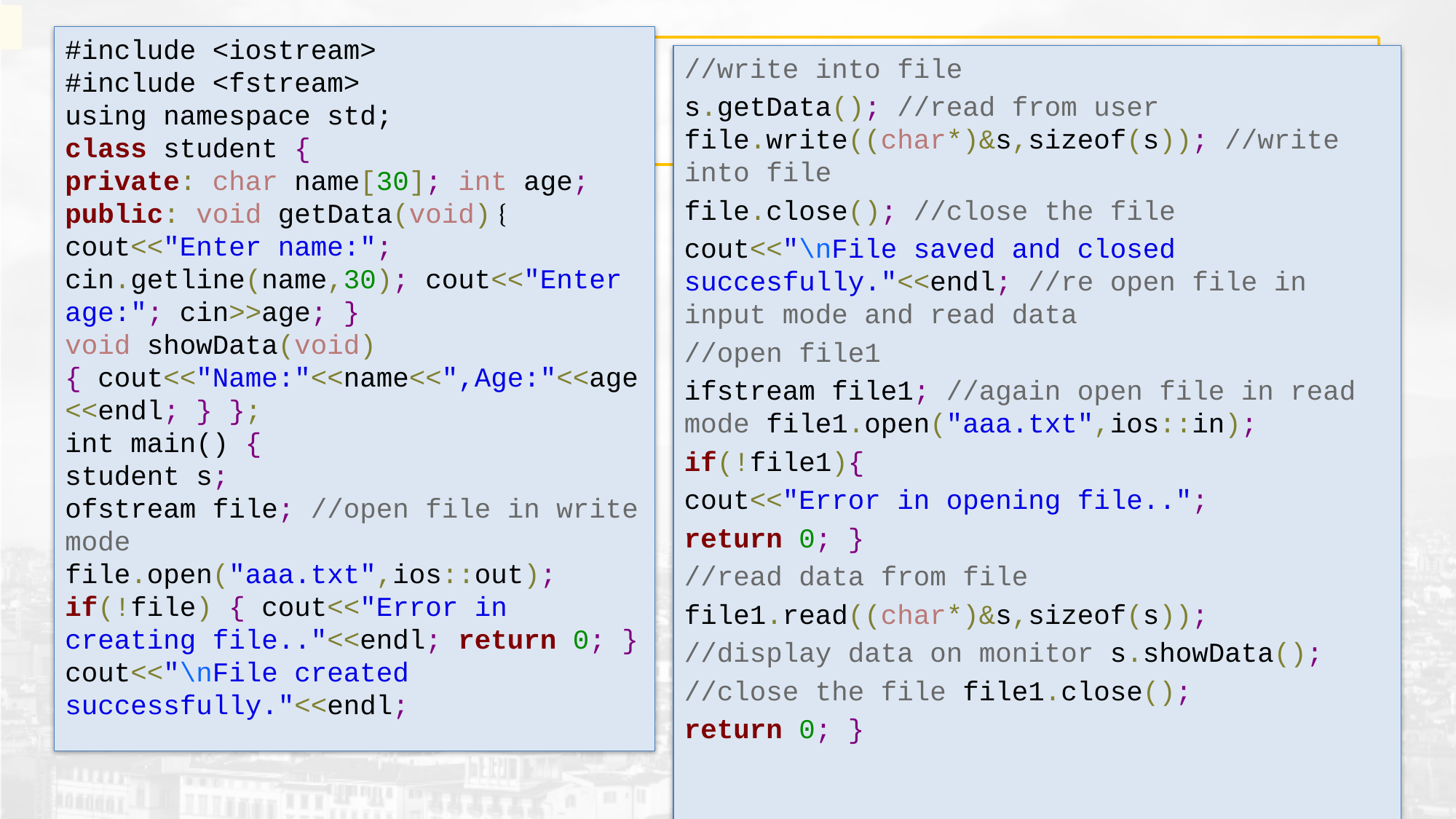

#include <iostream>
#include <fstream>
using namespace std;
class student {
private: char name[30]; int age; public: void getData(void) {
cout<<"Enter name:"; cin.getline(name,30); cout<<"Enter age:"; cin>>age; }
void showData(void) { cout<<"Name:"<<name<<",Age:"<<age<<endl; } };
int main() {
student s;
ofstream file; //open file in write mode
file.open("aaa.txt",ios::out);
if(!file) { cout<<"Error in creating file.."<<endl; return 0; } cout<<"\nFile created successfully."<<endl;

#
//write into file
s.getData(); //read from user file.write((char*)&s,sizeof(s)); //write into file
file.close(); //close the file
cout<<"\nFile saved and closed succesfully."<<endl; //re open file in input mode and read data
//open file1
ifstream file1; //again open file in read mode file1.open("aaa.txt",ios::in);
if(!file1){
cout<<"Error in opening file..";
return 0; }
//read data from file
file1.read((char*)&s,sizeof(s));
//display data on monitor s.showData();
//close the file file1.close();
return 0; }